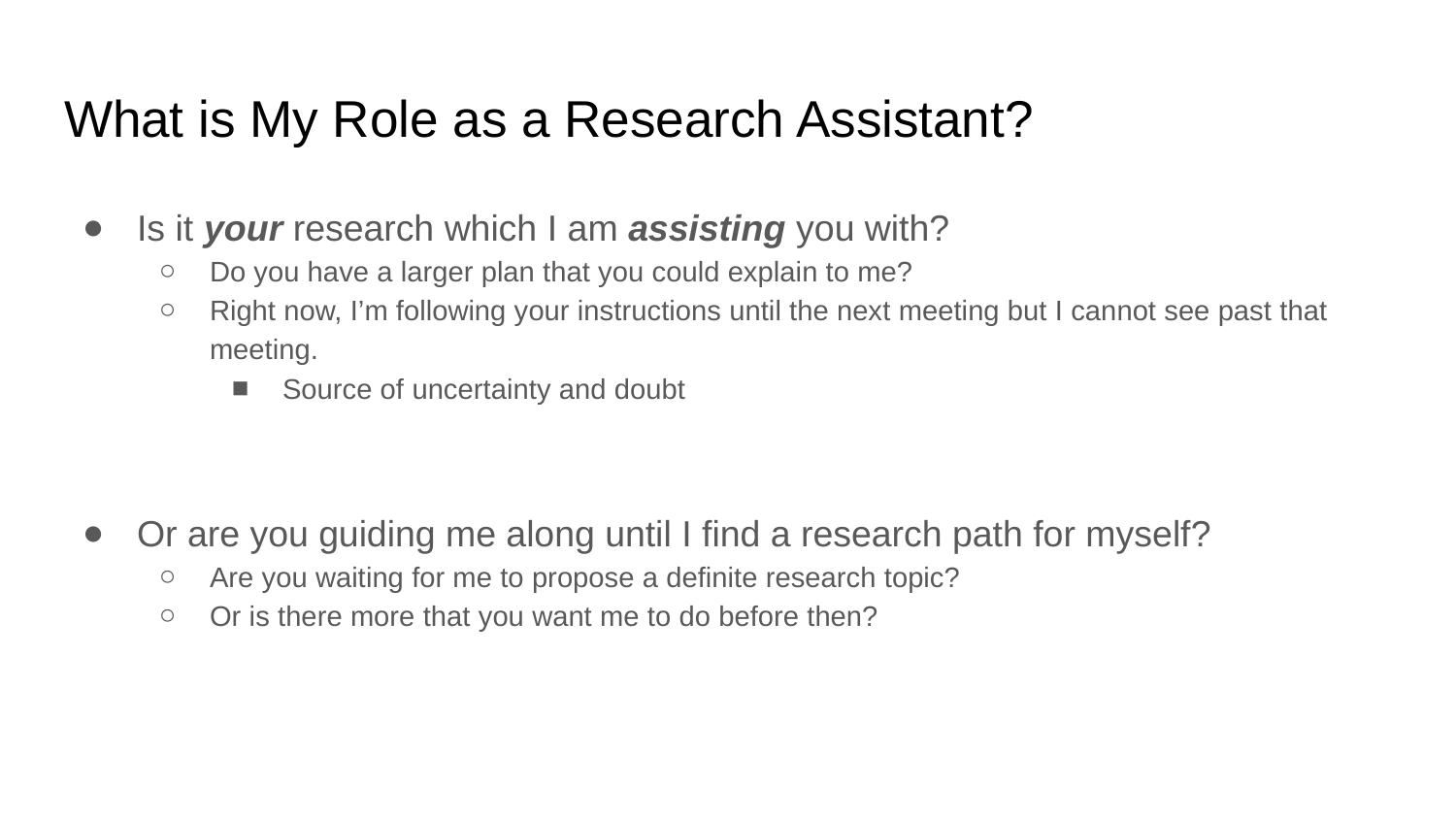

# What is My Role as a Research Assistant?
Is it your research which I am assisting you with?
Do you have a larger plan that you could explain to me?
Right now, I’m following your instructions until the next meeting but I cannot see past that meeting.
Source of uncertainty and doubt

Or are you guiding me along until I find a research path for myself?
Are you waiting for me to propose a definite research topic?
Or is there more that you want me to do before then?